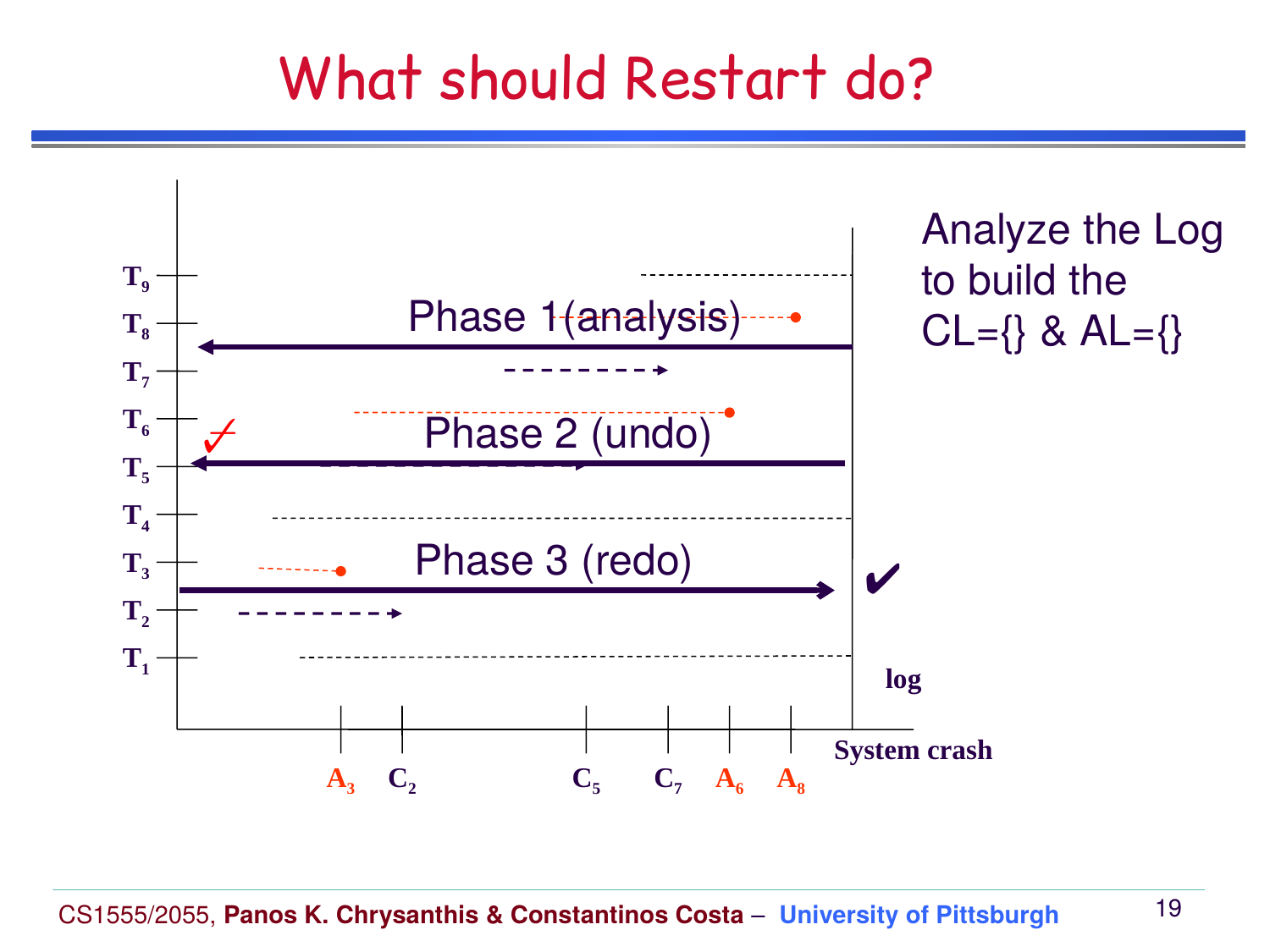

# What should Restart do?

Analyze the Log to build the
CL={} & AL={}

T9

Phase 1(analysis)
T8

T7

T6
⍻
Phase 2 (undo)

T5

T4

Phase 3 (redo)
T3
✔︎

T2

T1

log

System crash
A3
C2
C5
C7
A6
A8